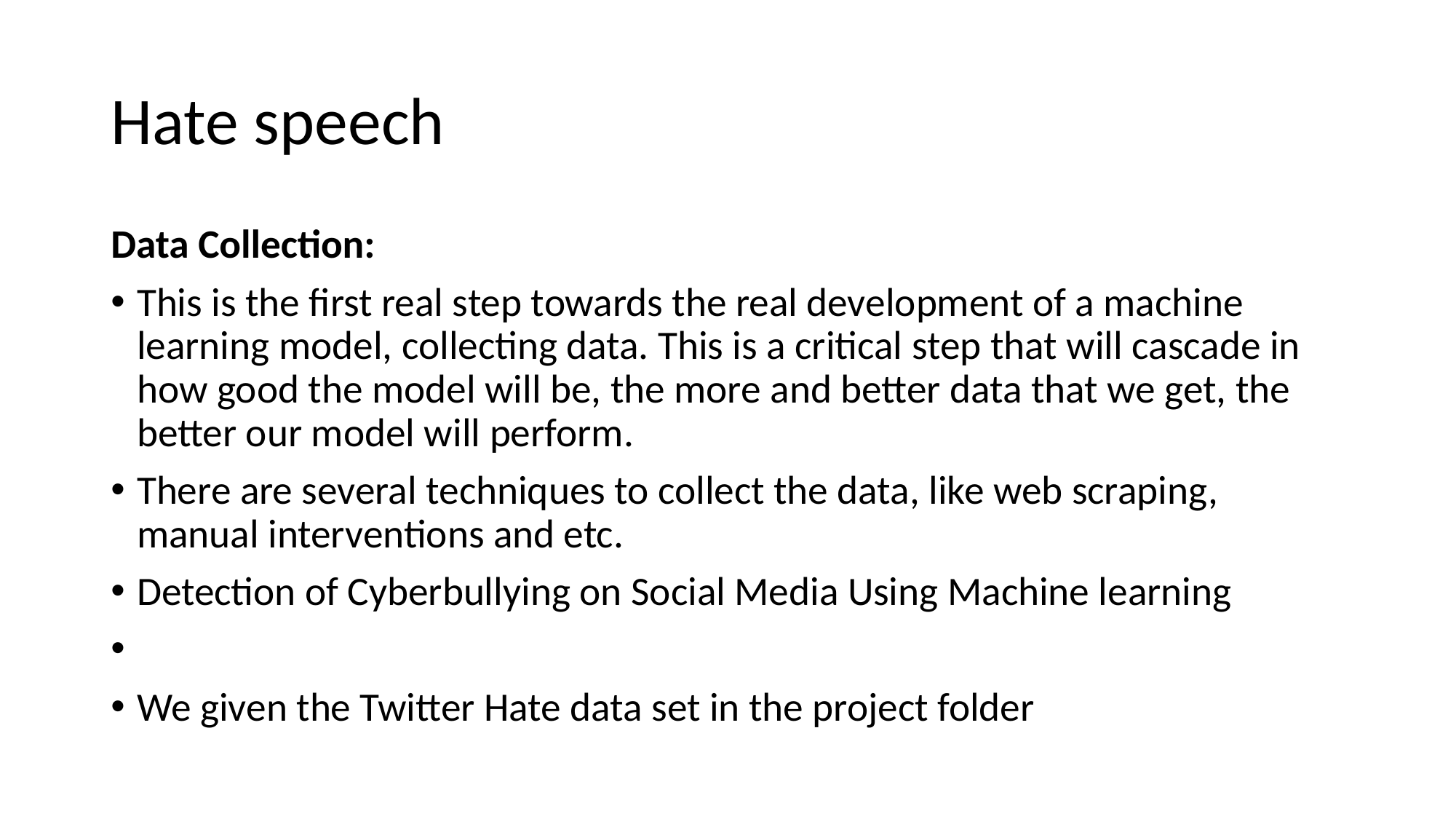

# Hate speech
Data Collection:
This is the first real step towards the real development of a machine learning model, collecting data. This is a critical step that will cascade in how good the model will be, the more and better data that we get, the better our model will perform.
There are several techniques to collect the data, like web scraping, manual interventions and etc.
Detection of Cyberbullying on Social Media Using Machine learning

We given the Twitter Hate data set in the project folder